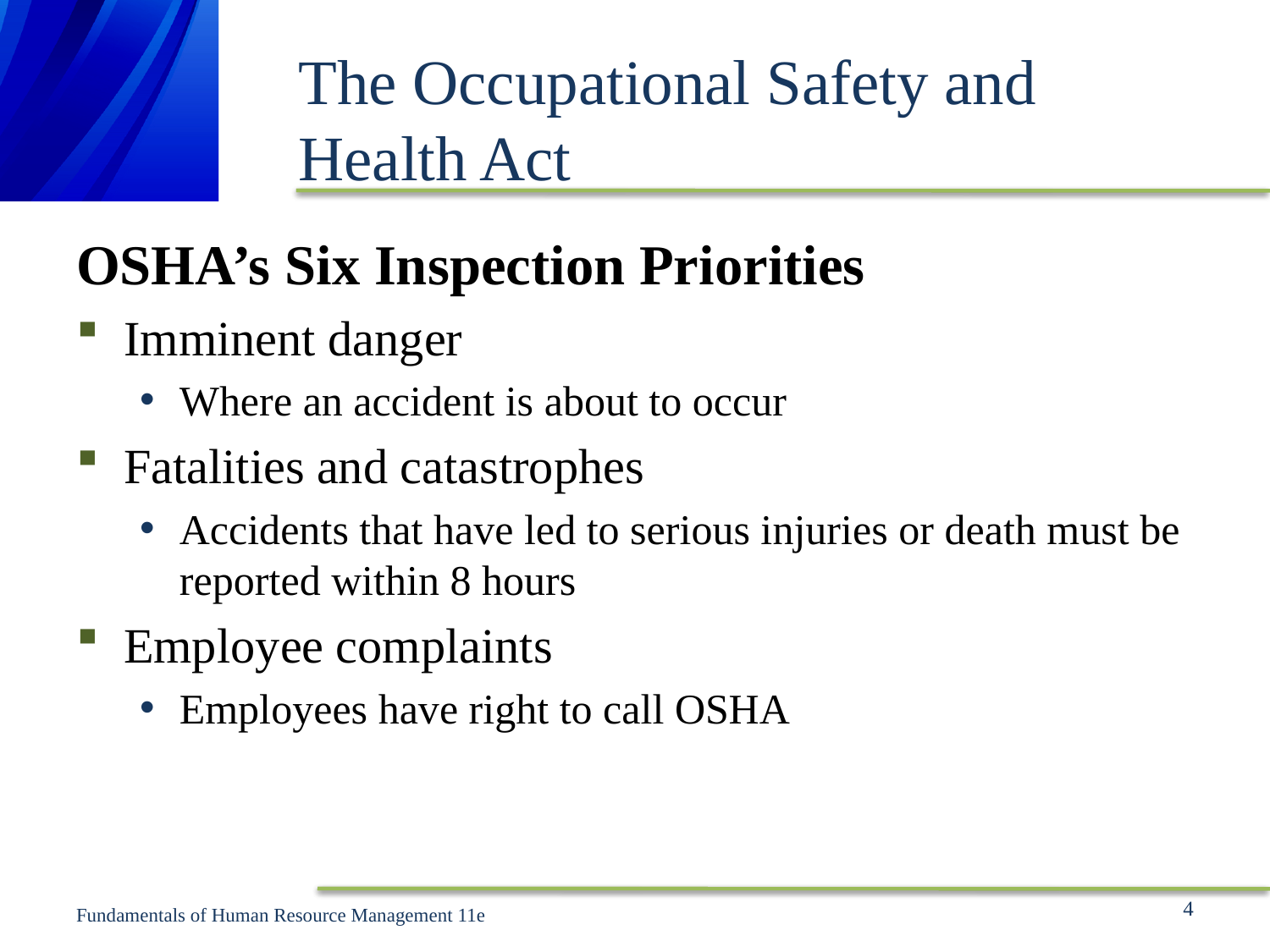

# The Occupational Safety and Health Act
OSHA’s Six Inspection Priorities
Imminent danger
Where an accident is about to occur
Fatalities and catastrophes
Accidents that have led to serious injuries or death must be reported within 8 hours
Employee complaints
Employees have right to call OSHA

4
Fundamentals of Human Resource Management 11e